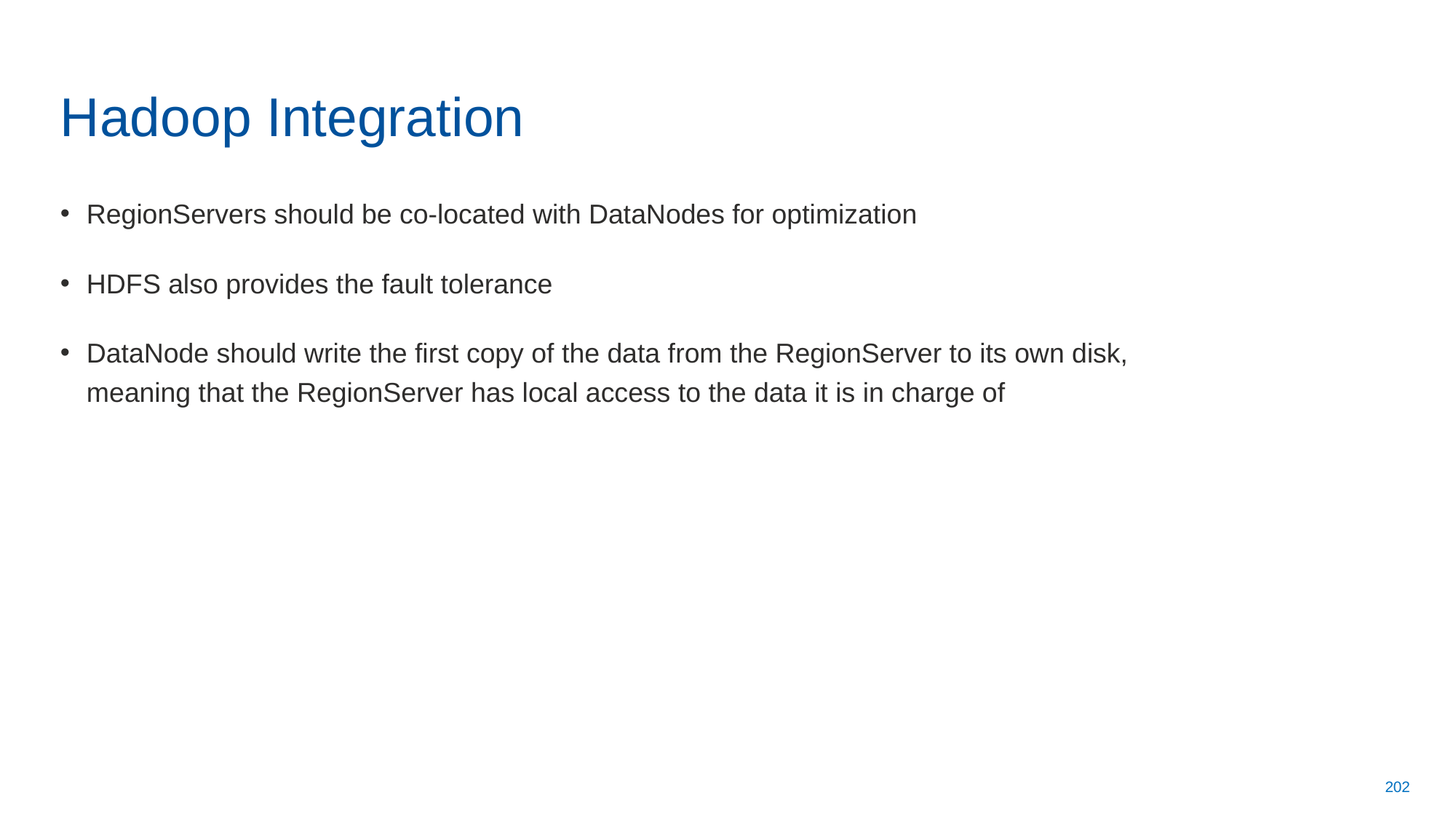

# Hadoop Integration
RegionServers should be co-located with DataNodes for optimization
HDFS also provides the fault tolerance
DataNode should write the first copy of the data from the RegionServer to its own disk, meaning that the RegionServer has local access to the data it is in charge of